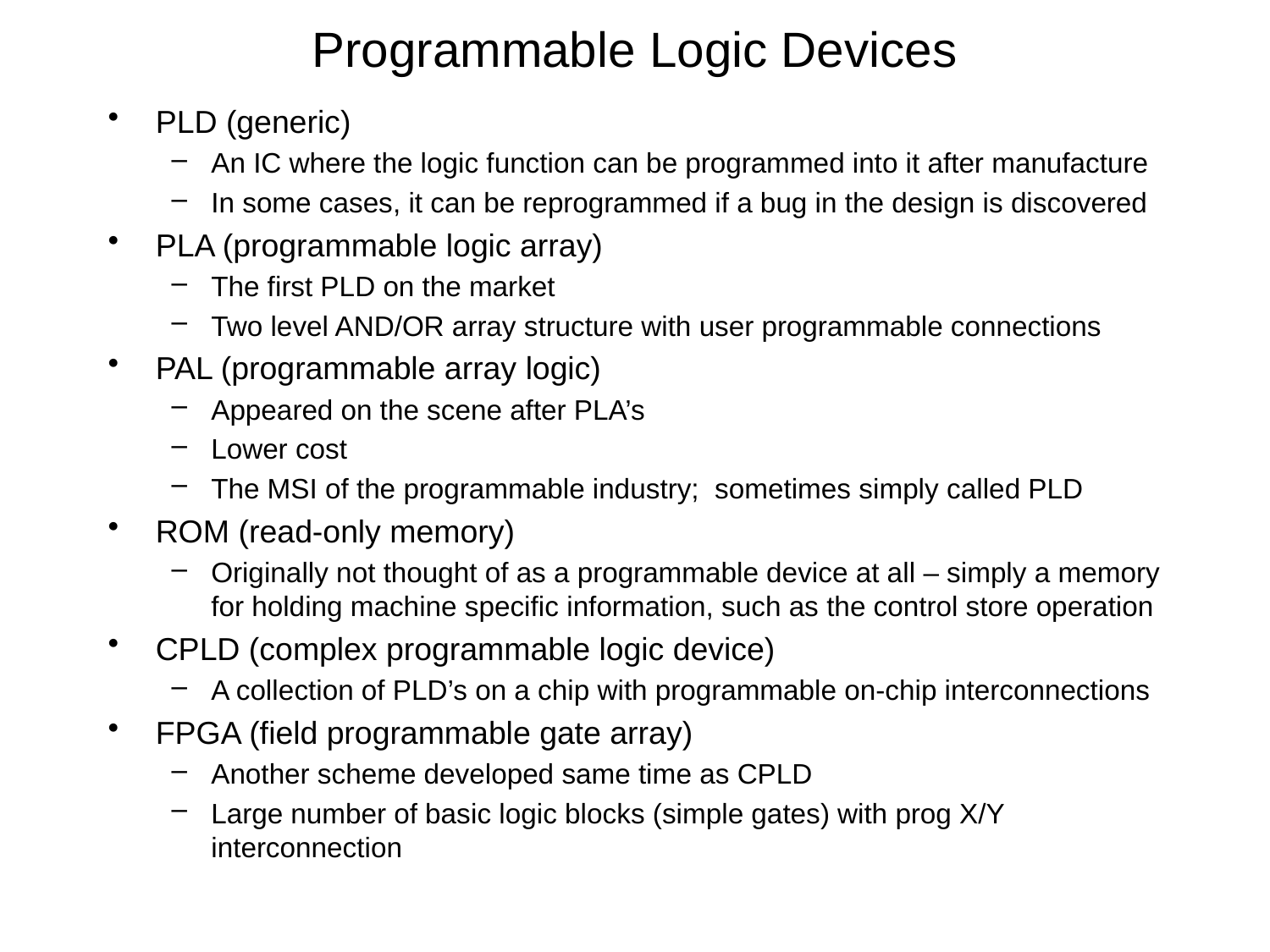

# Programmable Logic Devices
PLD (generic)
An IC where the logic function can be programmed into it after manufacture
In some cases, it can be reprogrammed if a bug in the design is discovered
PLA (programmable logic array)
The first PLD on the market
Two level AND/OR array structure with user programmable connections
PAL (programmable array logic)
Appeared on the scene after PLA’s
Lower cost
The MSI of the programmable industry;  sometimes simply called PLD
ROM (read-only memory)
Originally not thought of as a programmable device at all – simply a memory for holding machine specific information, such as the control store operation
CPLD (complex programmable logic device)
A collection of PLD’s on a chip with programmable on-chip interconnections
FPGA (field programmable gate array)
Another scheme developed same time as CPLD
Large number of basic logic blocks (simple gates) with prog X/Y interconnection